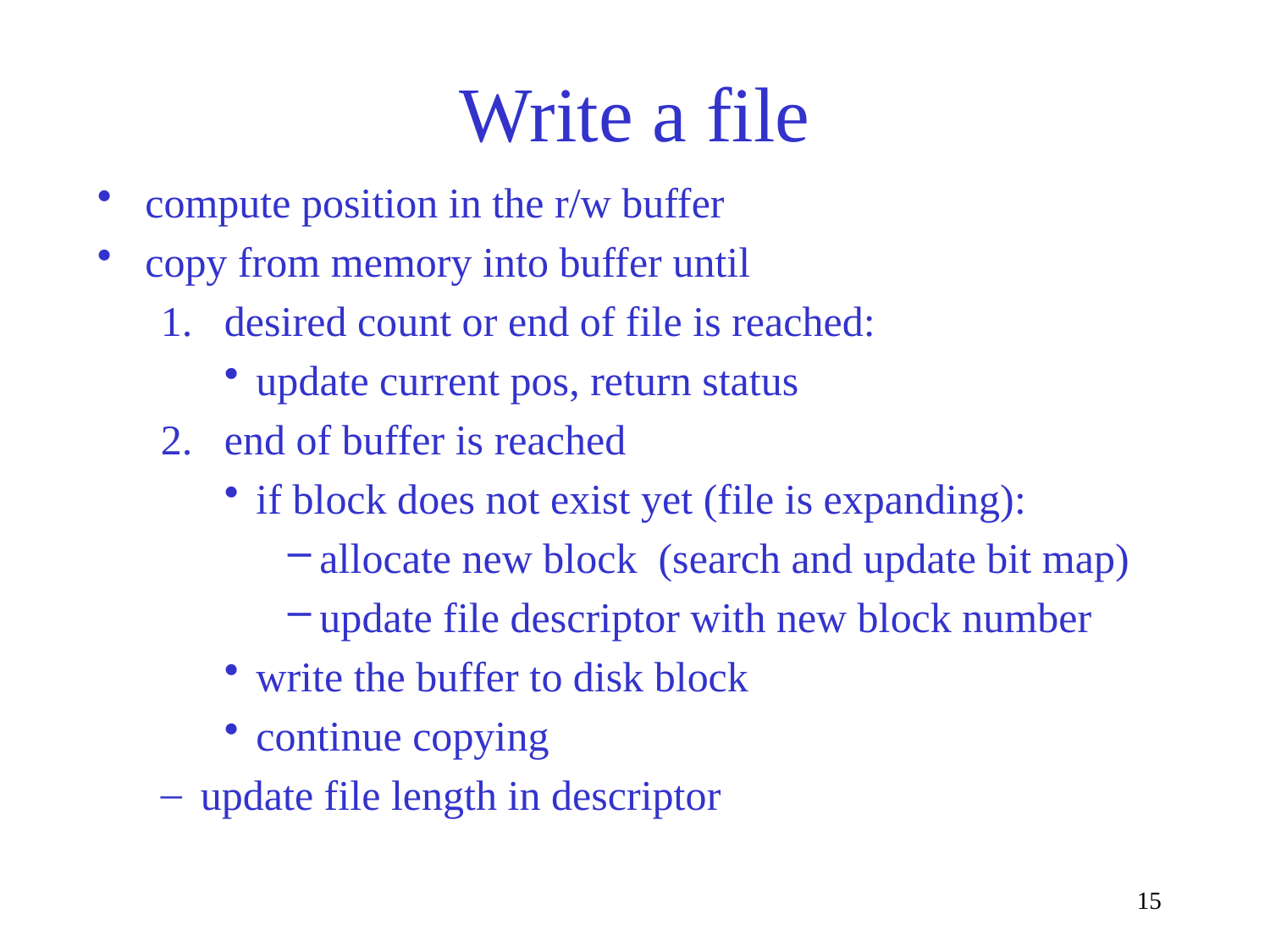

# Write a file
compute position in the r/w buffer
copy from memory into buffer until
desired count or end of file is reached:
update current pos, return status
end of buffer is reached
if block does not exist yet (file is expanding):
allocate new block  (search and update bit map)
update file descriptor with new block number
write the buffer to disk block
continue copying
update file length in descriptor
15